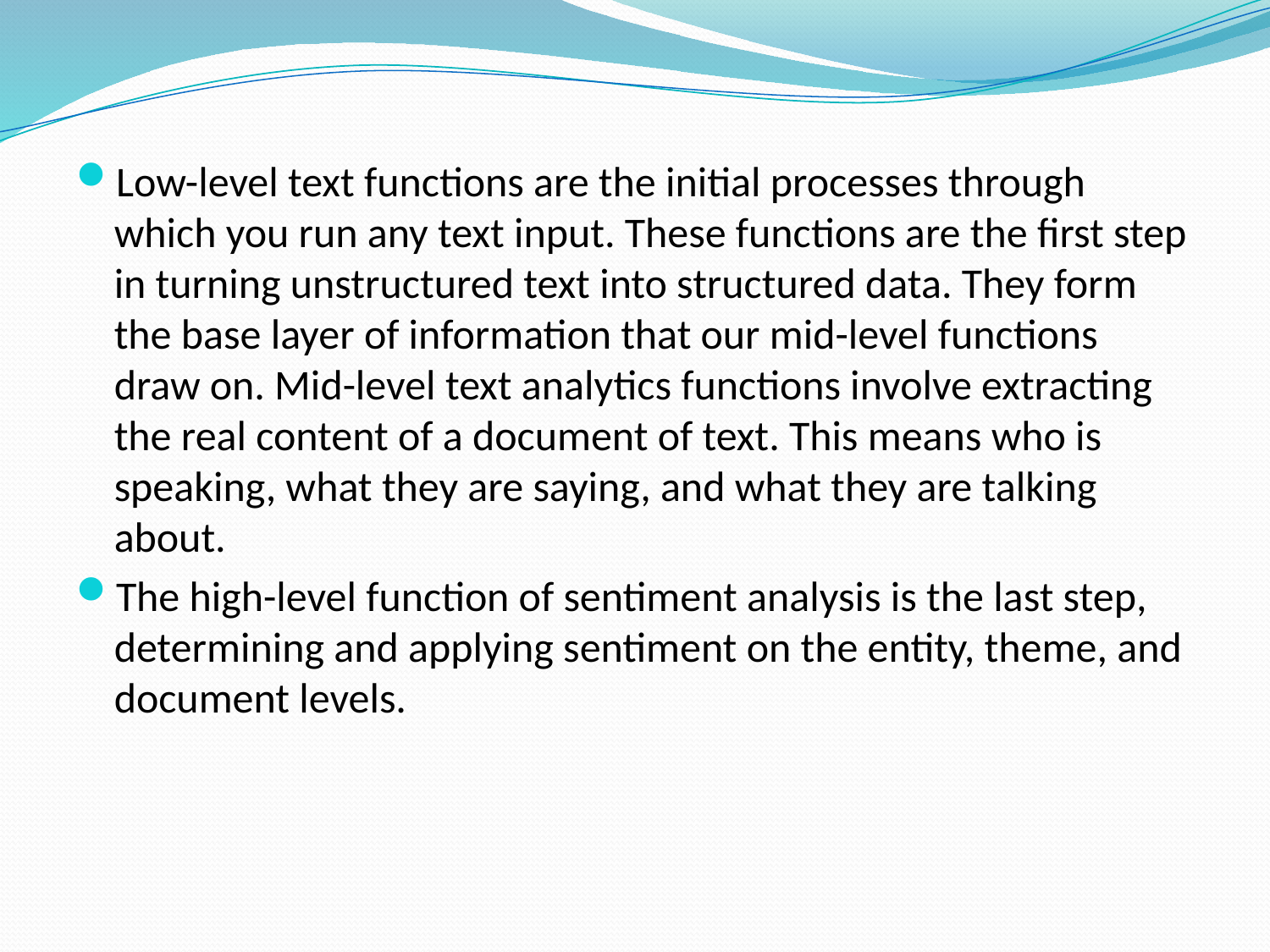

Low-level text functions are the initial processes through which you run any text input. These functions are the first step in turning unstructured text into structured data. They form the base layer of information that our mid-level functions draw on. Mid-level text analytics functions involve extracting the real content of a document of text. This means who is speaking, what they are saying, and what they are talking about.
The high-level function of sentiment analysis is the last step, determining and applying sentiment on the entity, theme, and document levels.